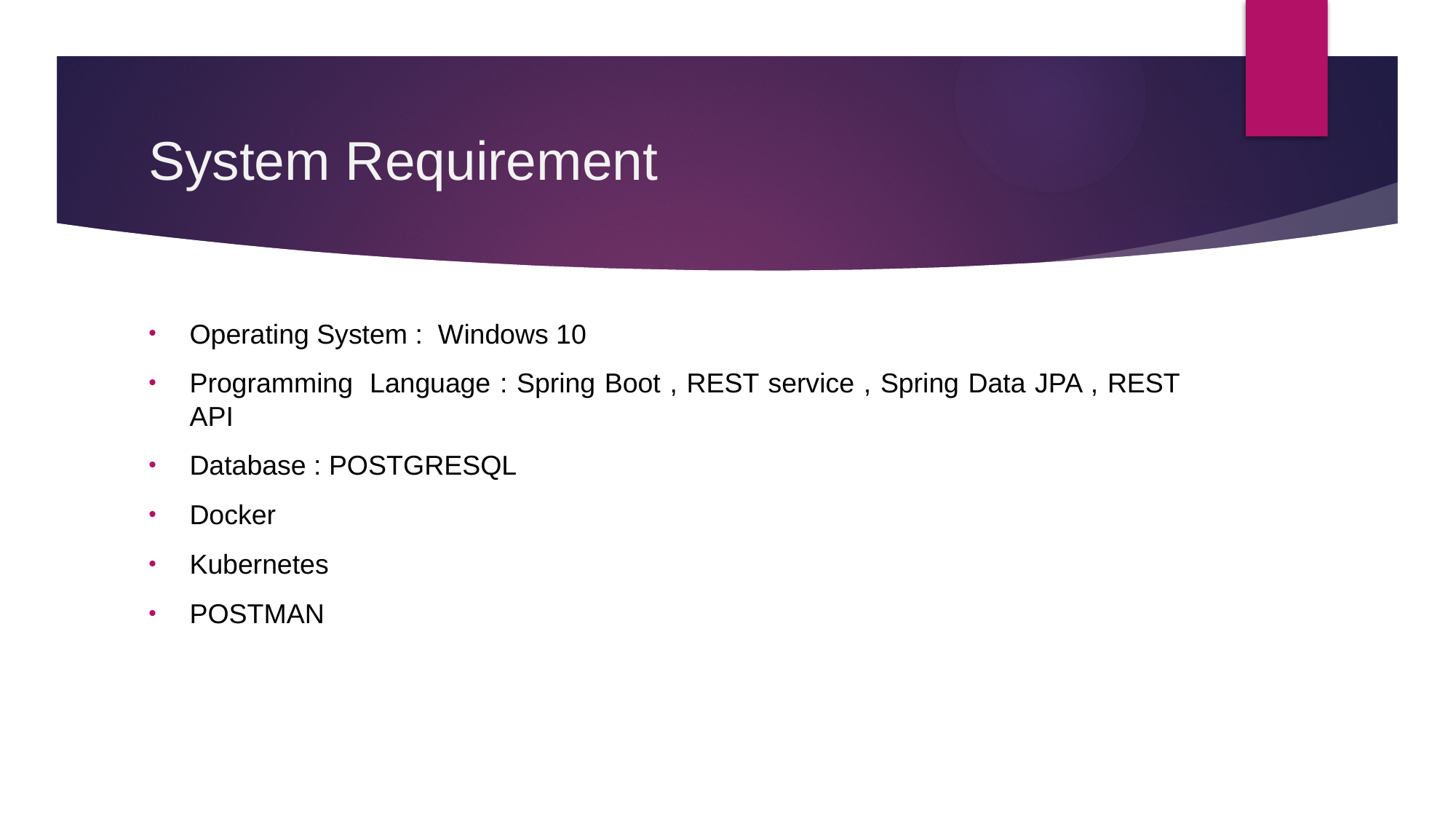

# System Requirement
Operating System :  Windows 10
Programming  Language : Spring Boot , REST service , Spring Data JPA , REST API
Database : POSTGRESQL
Docker
Kubernetes
POSTMAN